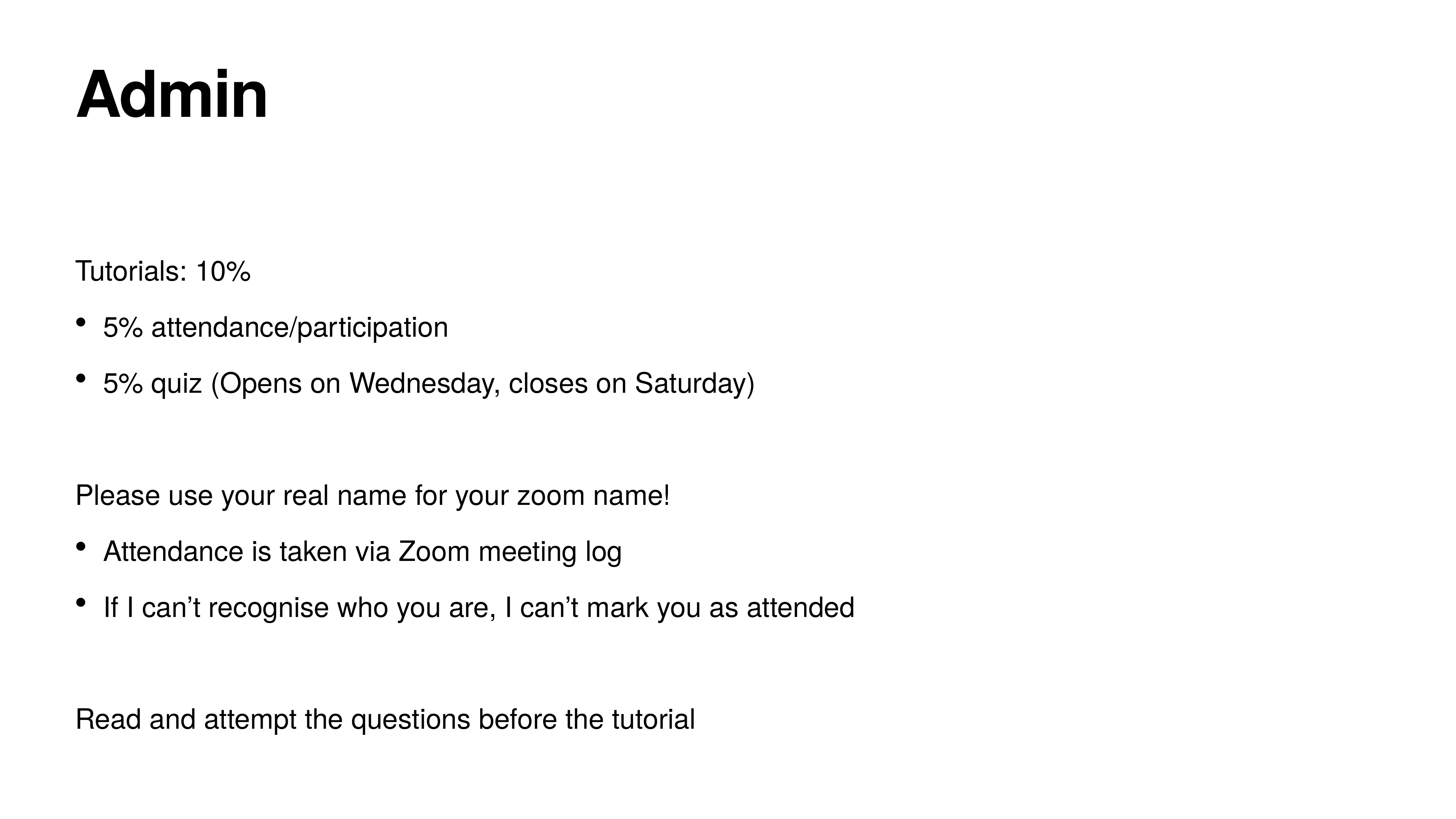

# Admin
Tutorials: 10%
5% attendance/participation
5% quiz (Opens on Wednesday, closes on Saturday)

Please use your real name for your zoom name!
Attendance is taken via Zoom meeting log
If I can’t recognise who you are, I can’t mark you as attended

Read and attempt the questions before the tutorial